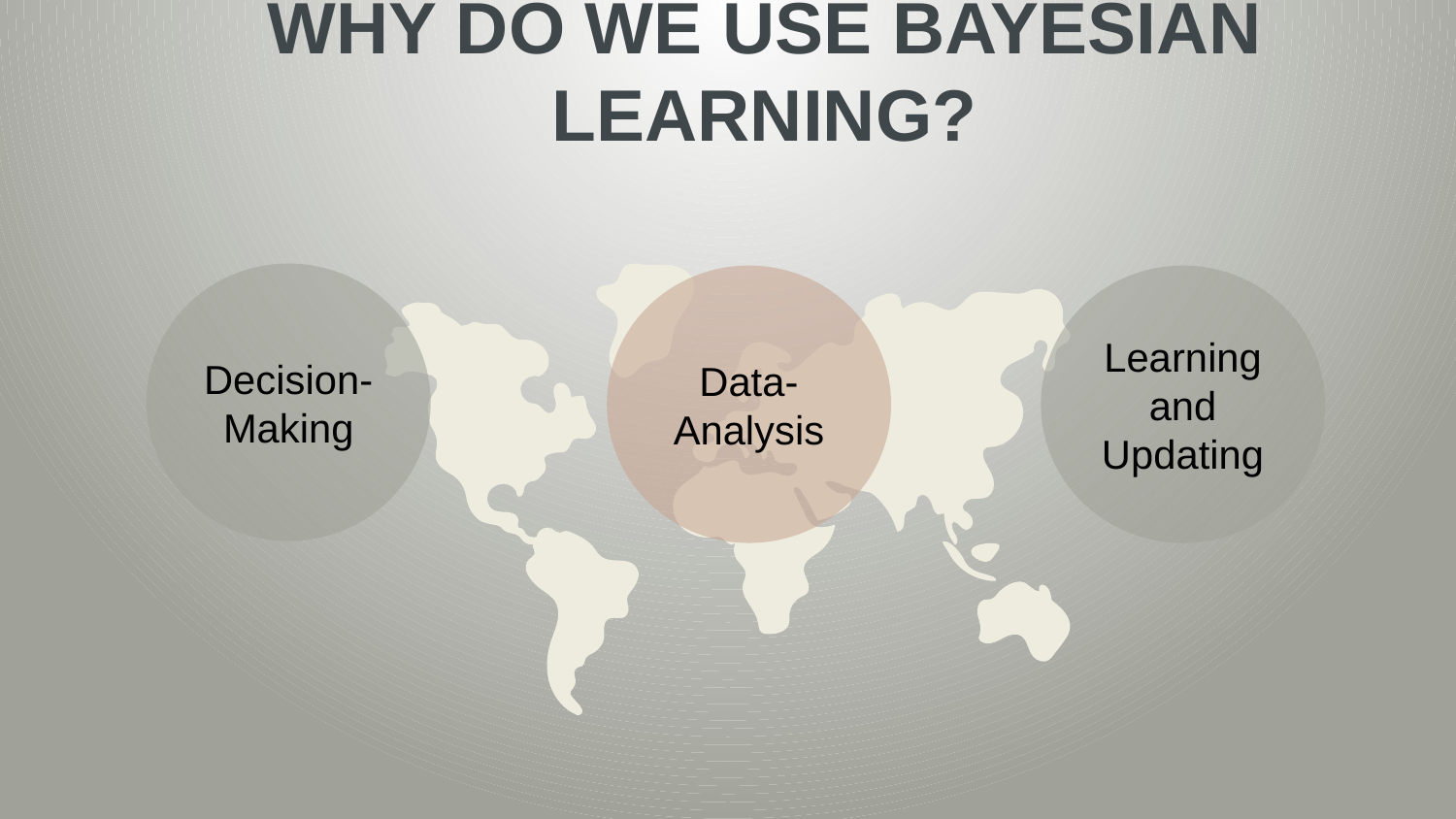

# WHY DO WE USE BAYESIAN LEARNING?
Decision-Making

Data- Analysis
Learning and Updating